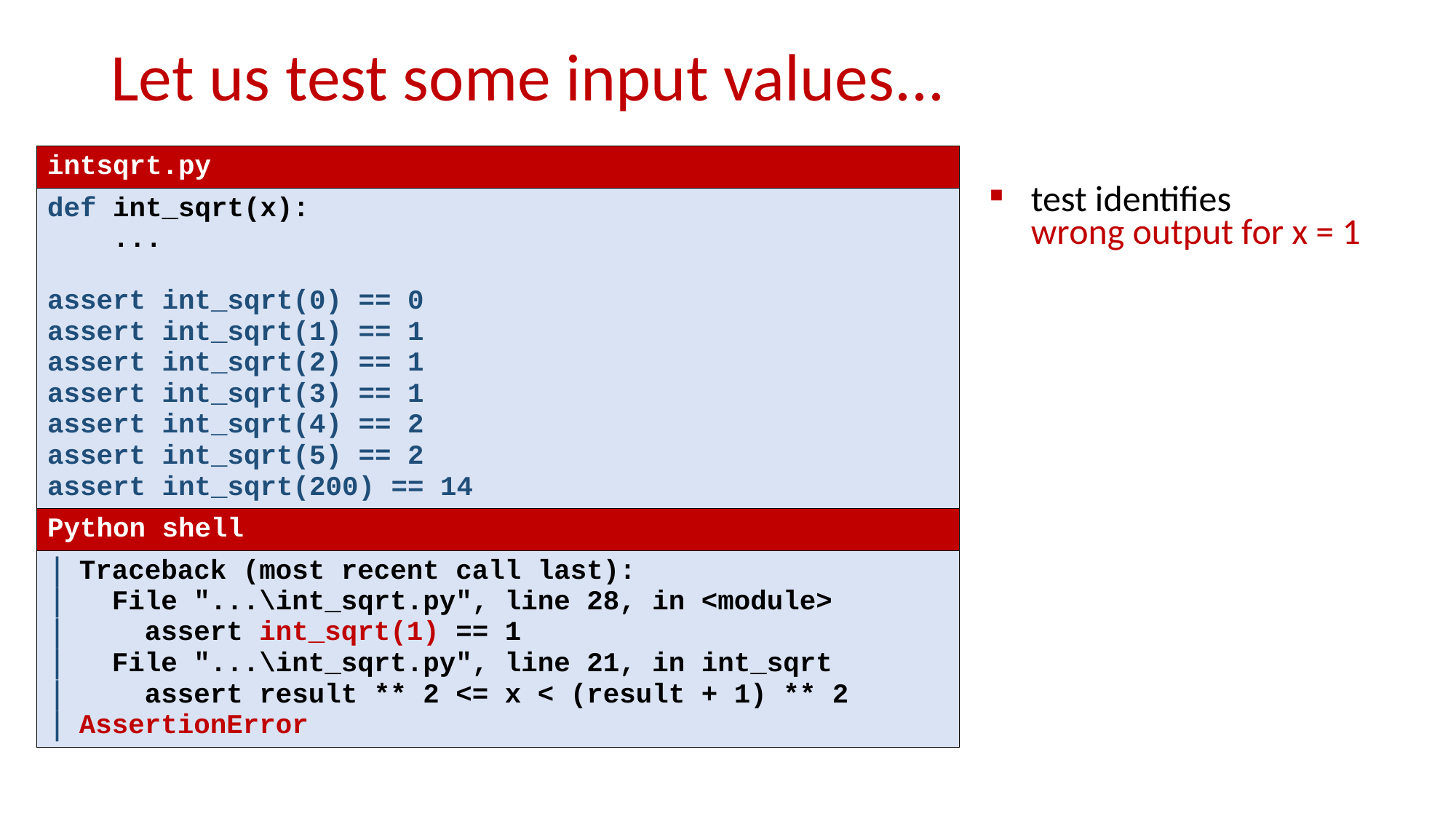

# Let us test some input values...
| intsqrt.py |
| --- |
| def int\_sqrt(x): ... assert int\_sqrt(0) == 0 assert int\_sqrt(1) == 1 assert int\_sqrt(2) == 1 assert int\_sqrt(3) == 1 assert int\_sqrt(4) == 2 assert int\_sqrt(5) == 2 assert int\_sqrt(200) == 14 |
| Python shell |
| Traceback (most recent call last): File "...\int\_sqrt.py", line 28, in <module> assert int\_sqrt(1) == 1 File "...\int\_sqrt.py", line 21, in int\_sqrt assert result \*\* 2 <= x < (result + 1) \*\* 2 AssertionError |
test identifies
wrong output for x = 1